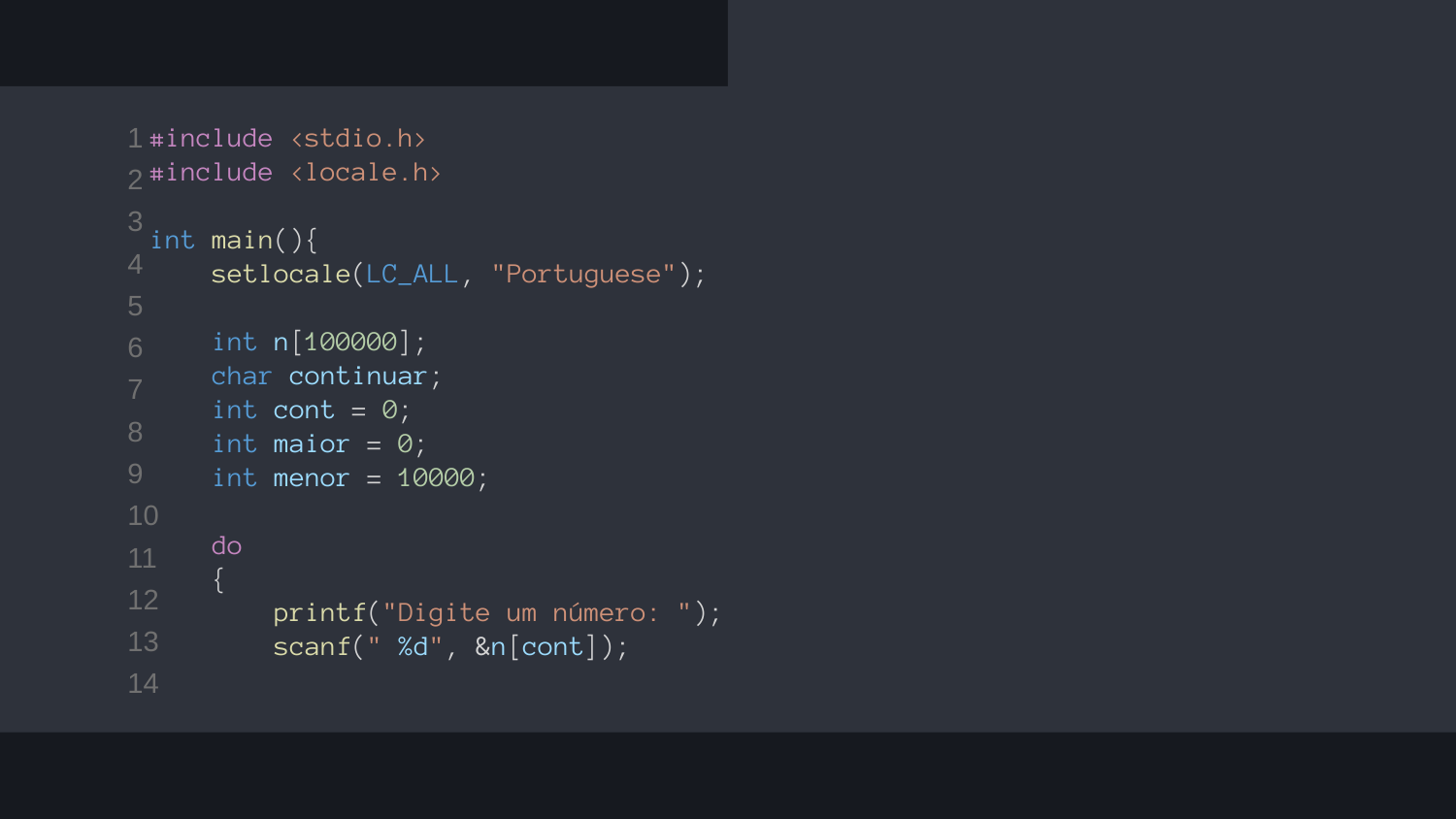

#include <stdio.h>
#include <locale.h>
int main(){
    setlocale(LC_ALL, "Portuguese");

    int n[100000];
    char continuar;
    int cont = 0;
    int maior = 0;
    int menor = 10000;

    do
    {
        printf("Digite um número: ");
        scanf(" %d", &n[cont]);